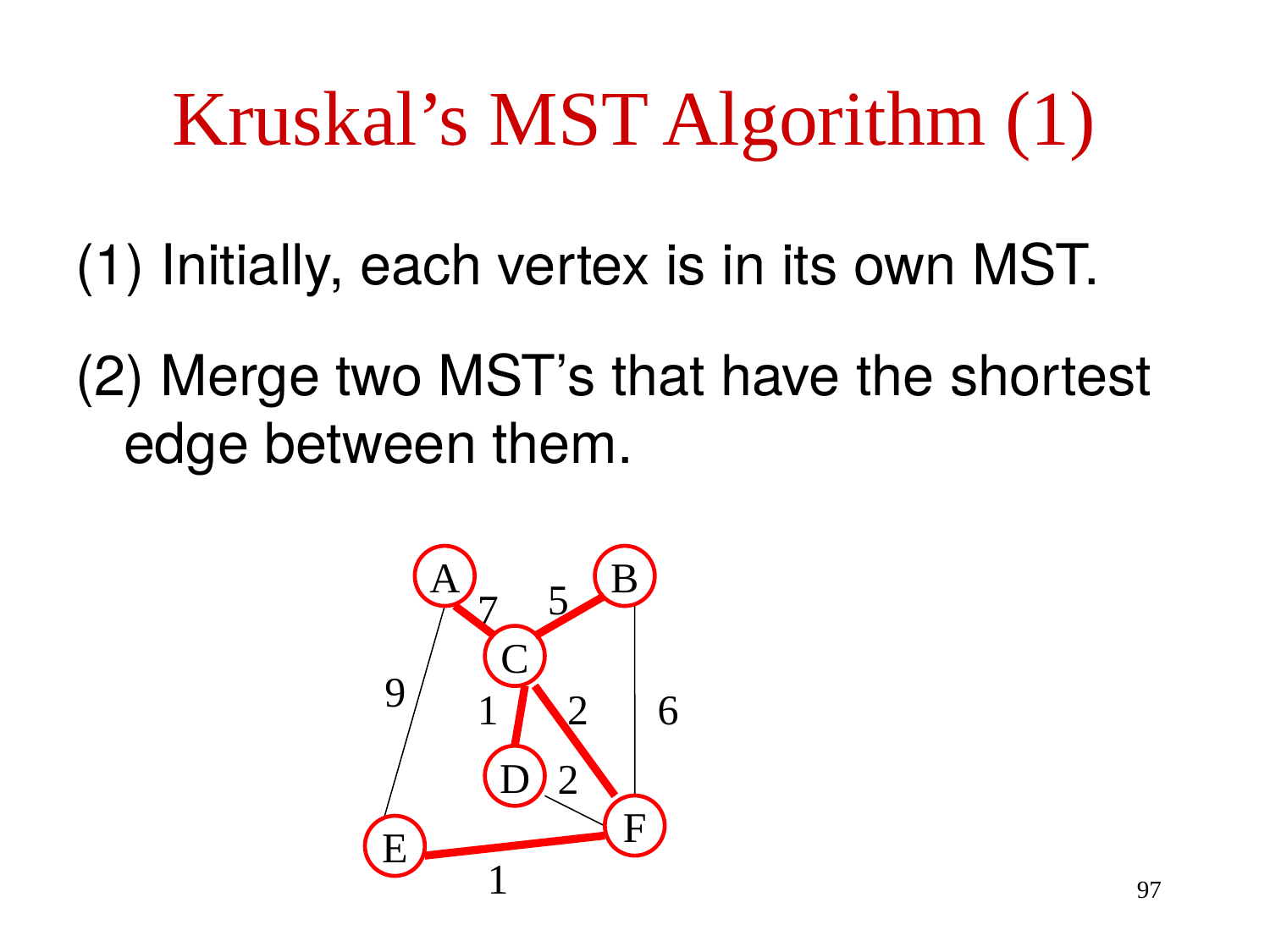

# Kruskal’s MST Algorithm (1)
(1) Initially, each vertex is in its own MST.

(2) Merge two MST’s that have the shortest edge between them.
A

B

5
7

C

9
1
2
6

D
2

F
E

1
97